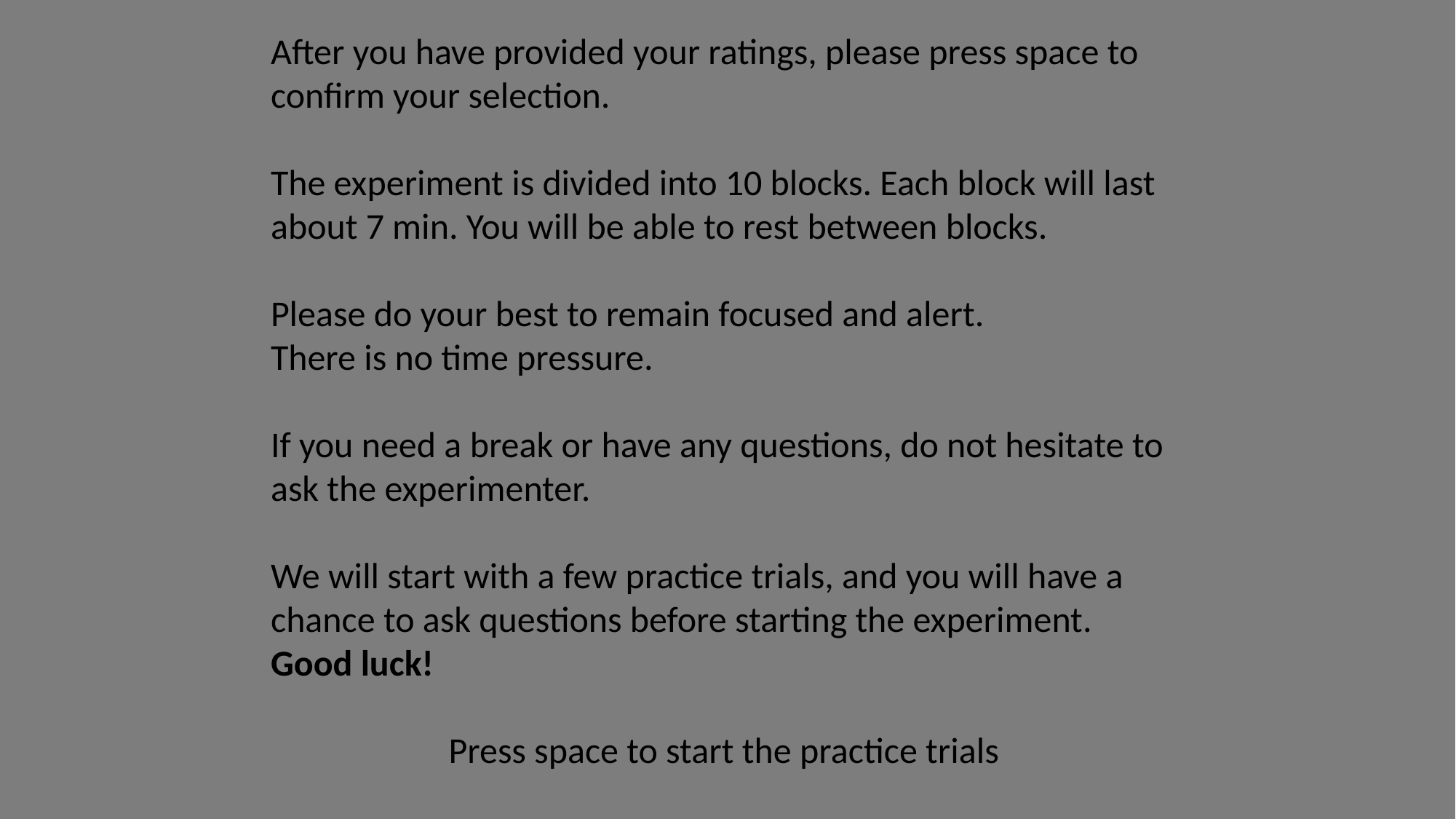

After you have provided your ratings, please press space to confirm your selection.

The experiment is divided into 10 blocks. Each block will last about 7 min. You will be able to rest between blocks.

Please do your best to remain focused and alert.
There is no time pressure.
If you need a break or have any questions, do not hesitate to ask the experimenter.

We will start with a few practice trials, and you will have a chance to ask questions before starting the experiment.
Good luck!

Press space to start the practice trials